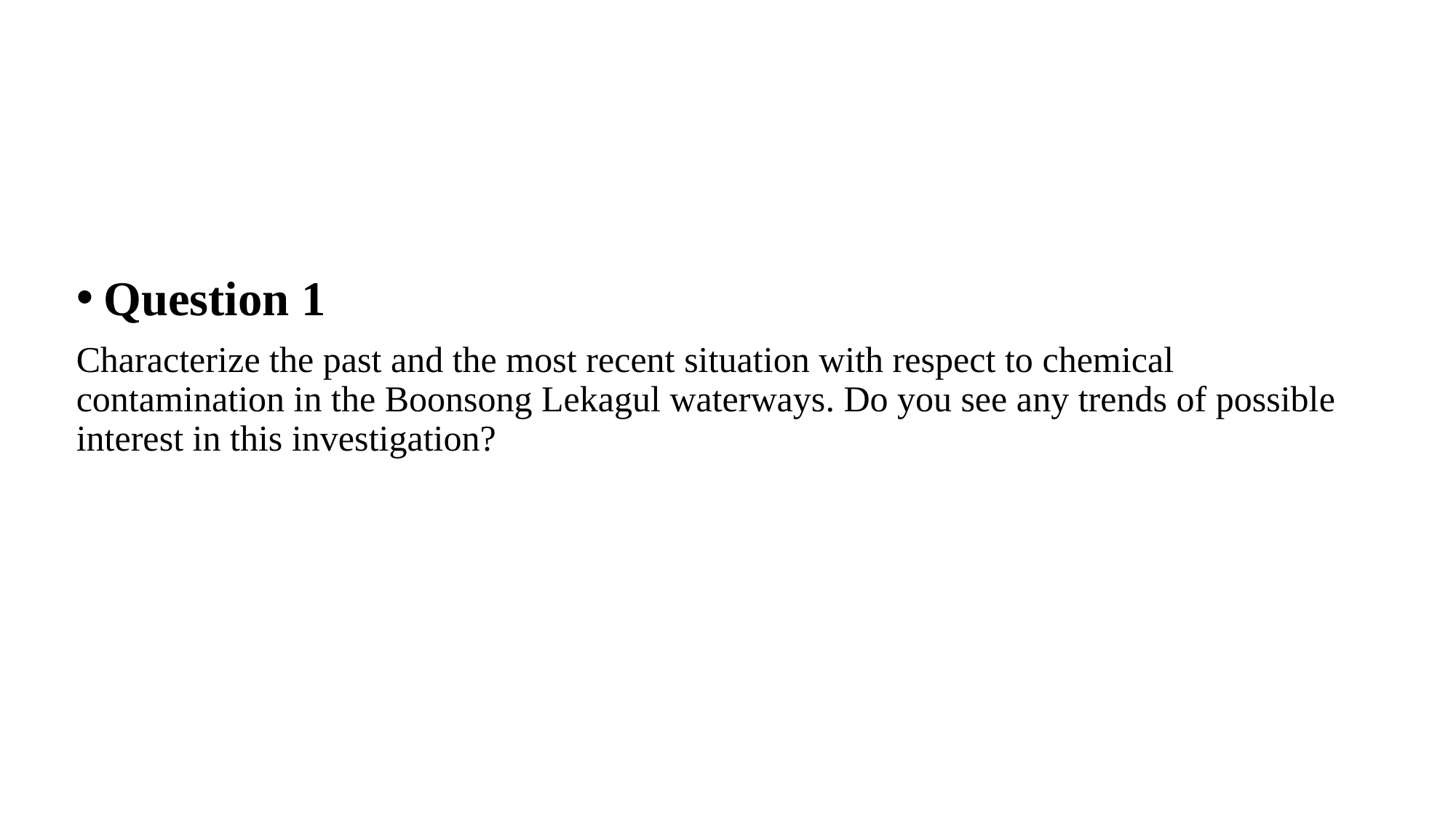

Question 1
Characterize the past and the most recent situation with respect to chemical contamination in the Boonsong Lekagul waterways. Do you see any trends of possible interest in this investigation?